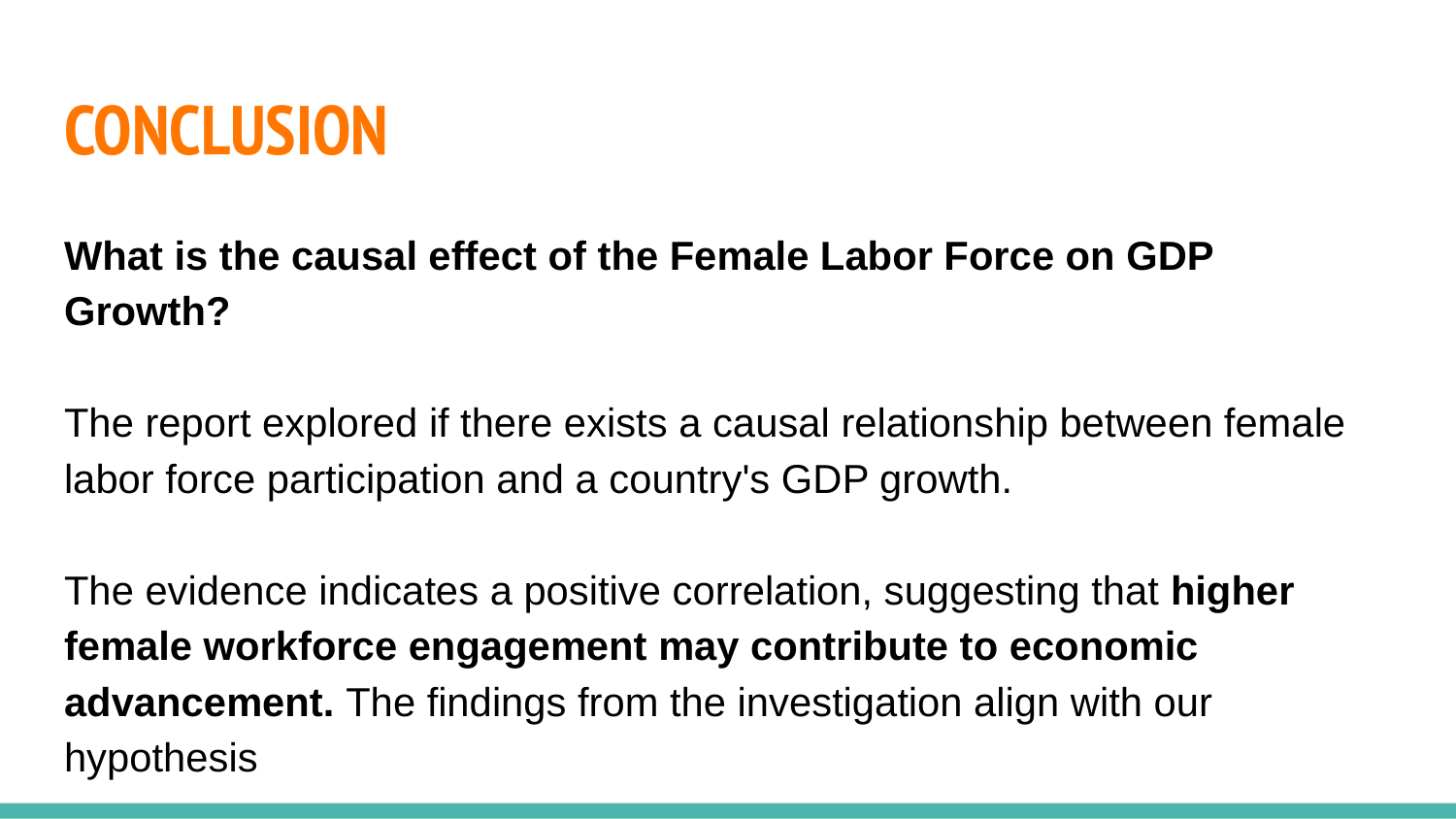

# CONCLUSION
What is the causal effect of the Female Labor Force on GDP Growth?

The report explored if there exists a causal relationship between female labor force participation and a country's GDP growth.

The evidence indicates a positive correlation, suggesting that higher female workforce engagement may contribute to economic advancement. The findings from the investigation align with our hypothesis